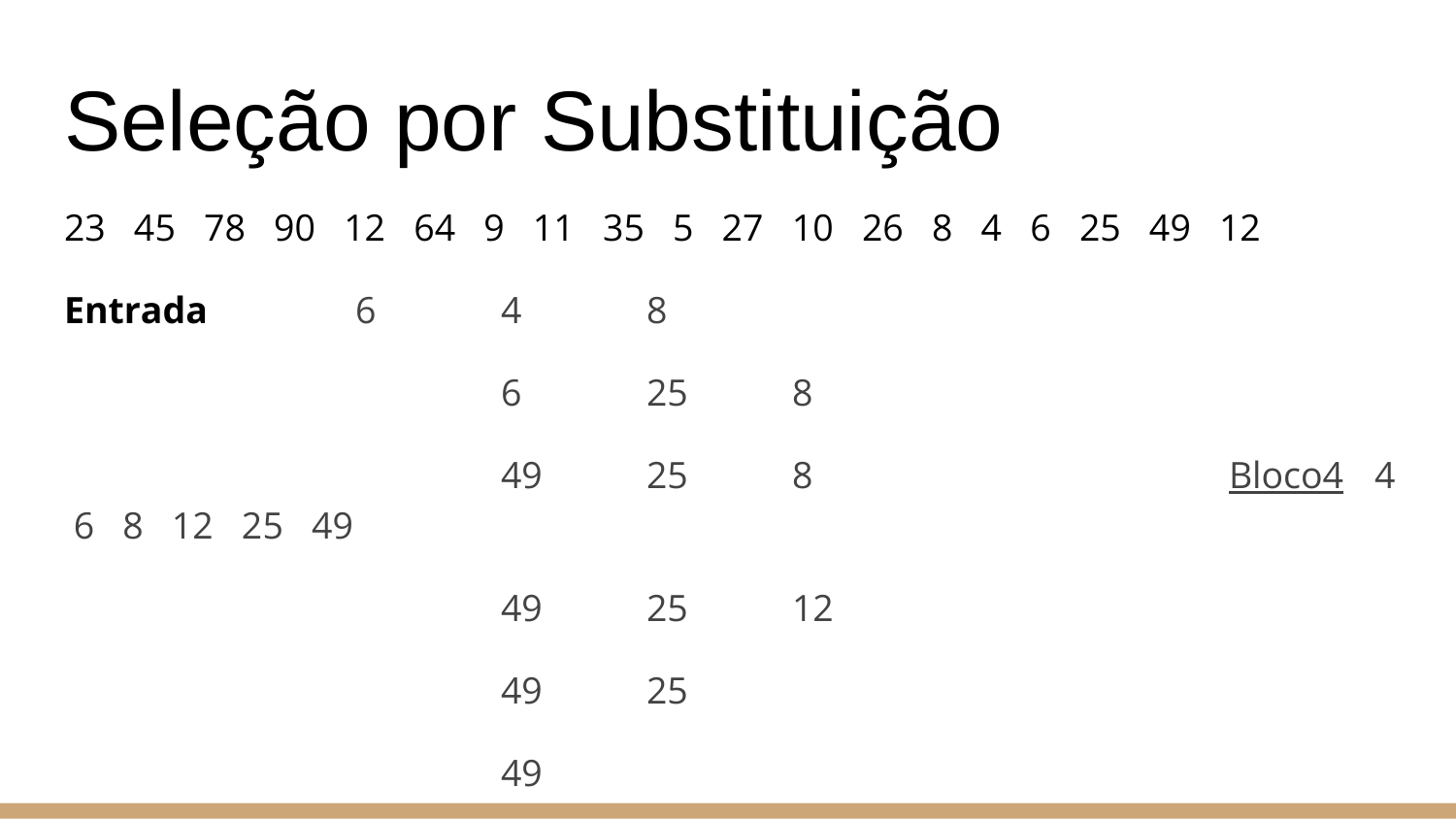

# Seleção por Substituição
23   45   78   90   12   64   9   11   35   5   27   10   26   8   4   6   25   49   12
Entrada		6	4	8
			6	25	8
			49	25	8			Bloco4	4   6   8   12   25   49
			49	25	12
			49	25
			49